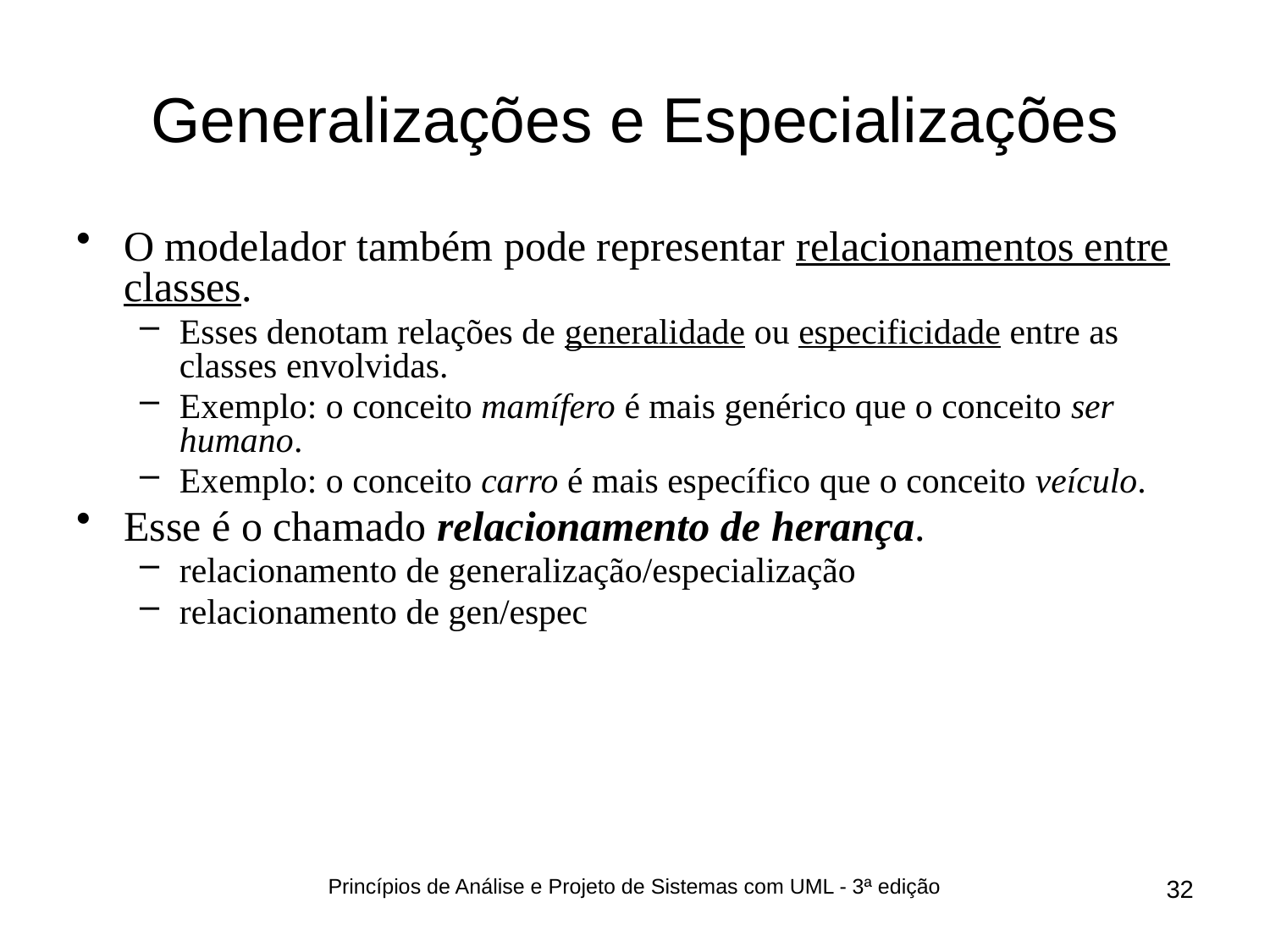

# Generalizações e Especializações
O modelador também pode representar relacionamentos entre classes.
Esses denotam relações de generalidade ou especificidade entre as classes envolvidas.
Exemplo: o conceito mamífero é mais genérico que o conceito ser humano.
Exemplo: o conceito carro é mais específico que o conceito veículo.
Esse é o chamado relacionamento de herança.
relacionamento de generalização/especialização
relacionamento de gen/espec
Princípios de Análise e Projeto de Sistemas com UML - 3ª edição
32